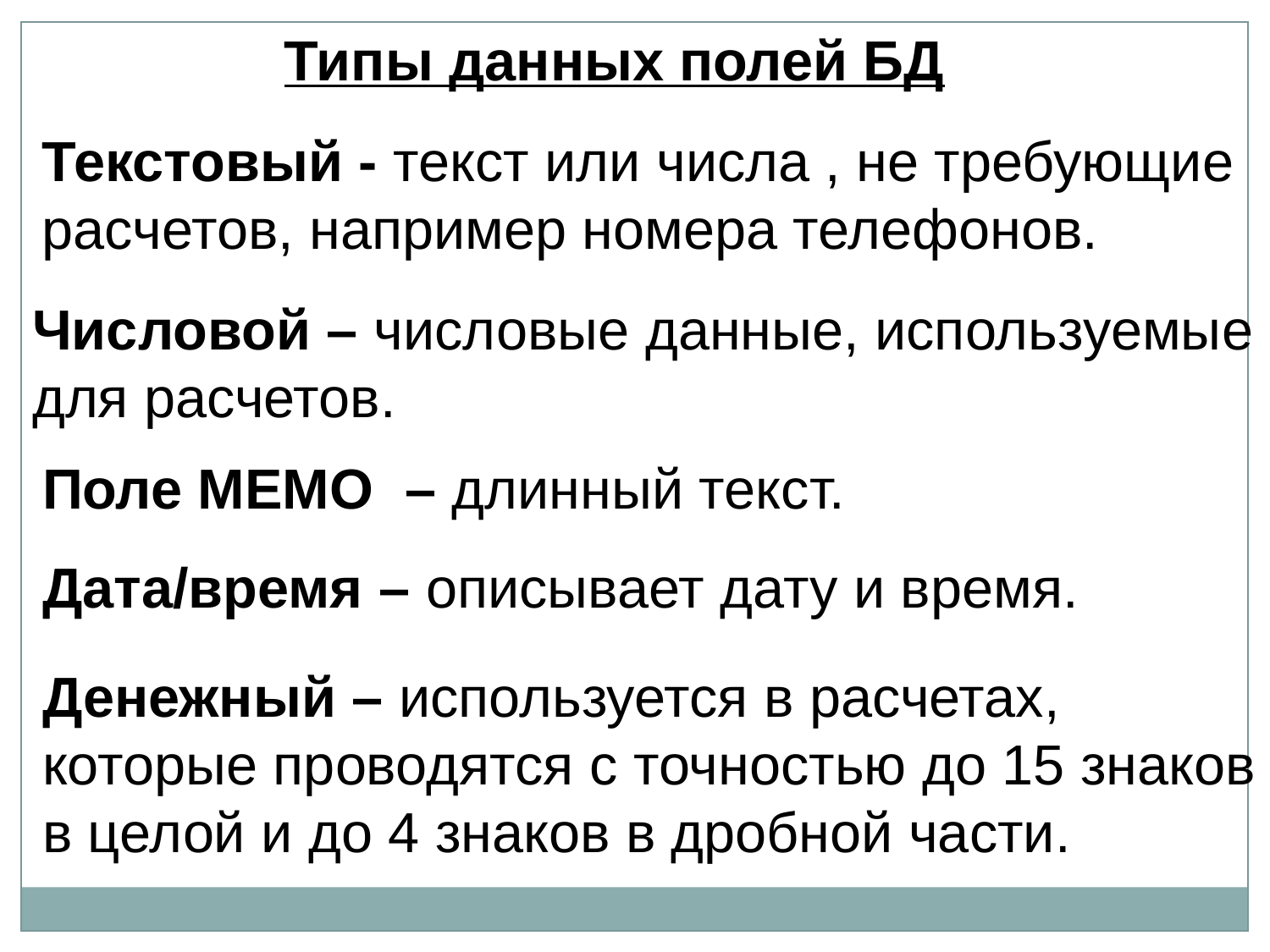

Типы данных полей БД
Текстовый - текст или числа , не требующие расчетов, например номера телефонов.
Числовой – числовые данные, используемые для расчетов.
Поле МЕМО  – длинный текст.
Дата/время – описывает дату и время.
Денежный – используется в расчетах, которые проводятся с точностью до 15 знаков в целой и до 4 знаков в дробной части.